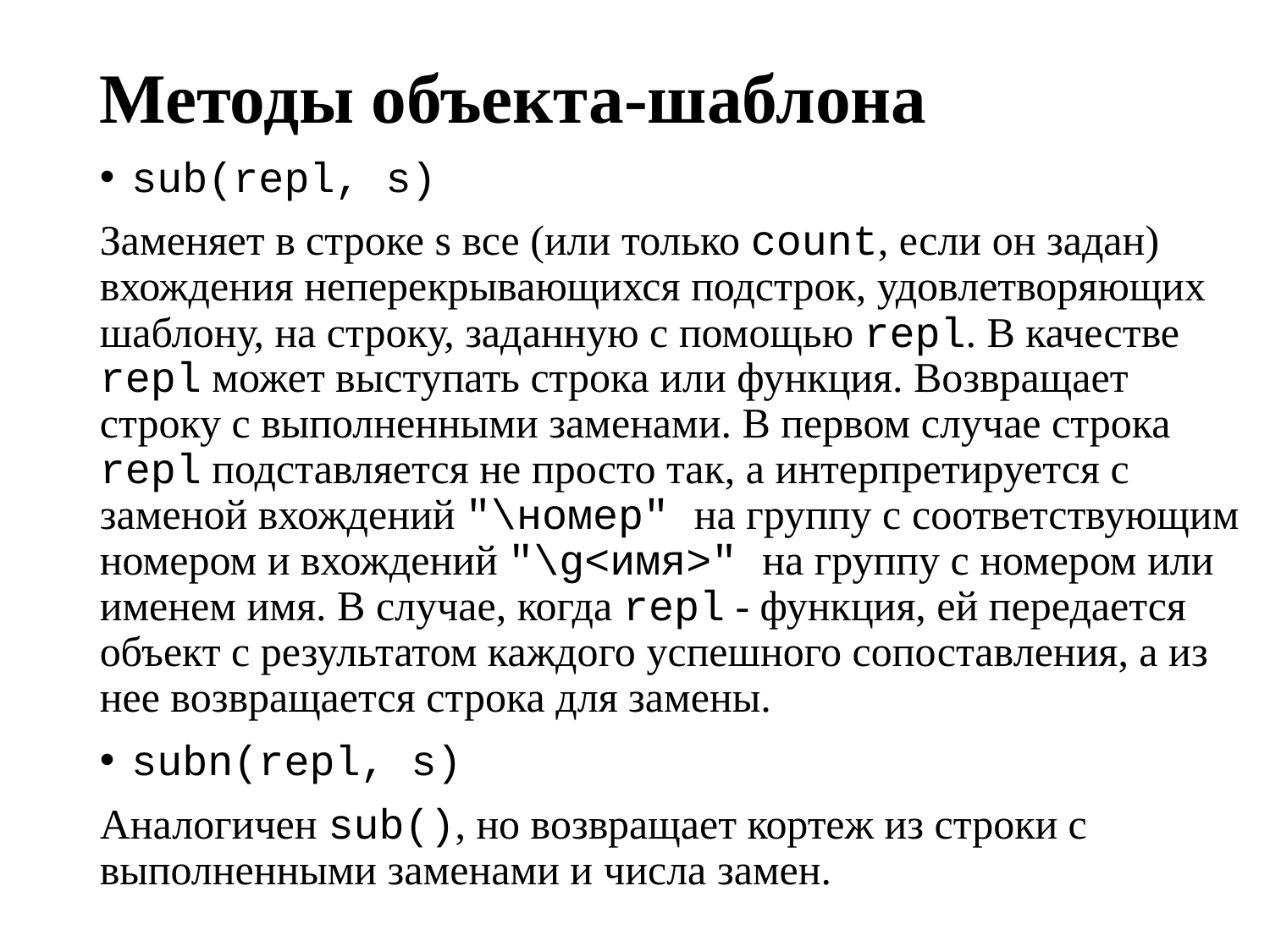

Методы объекта-шаблона
sub(repl, s)
Заменяет в строке s все (или только count, если он задан) вхождения неперекрывающихся подстрок, удовлетворяющих шаблону, на строку, заданную с помощью repl. В качестве repl может выступать строка или функция. Возвращает строку с выполненными заменами. В первом случае строка repl подставляется не просто так, а интерпретируется с заменой вхождений "\номер" на группу с соответствующим номером и вхождений "\g<имя>" на группу с номером или именем имя. В случае, когда repl - функция, ей передается объект с результатом каждого успешного сопоставления, а из нее возвращается строка для замены.
subn(repl, s)
Аналогичен sub(), но возвращает кортеж из строки с выполненными заменами и числа замен.